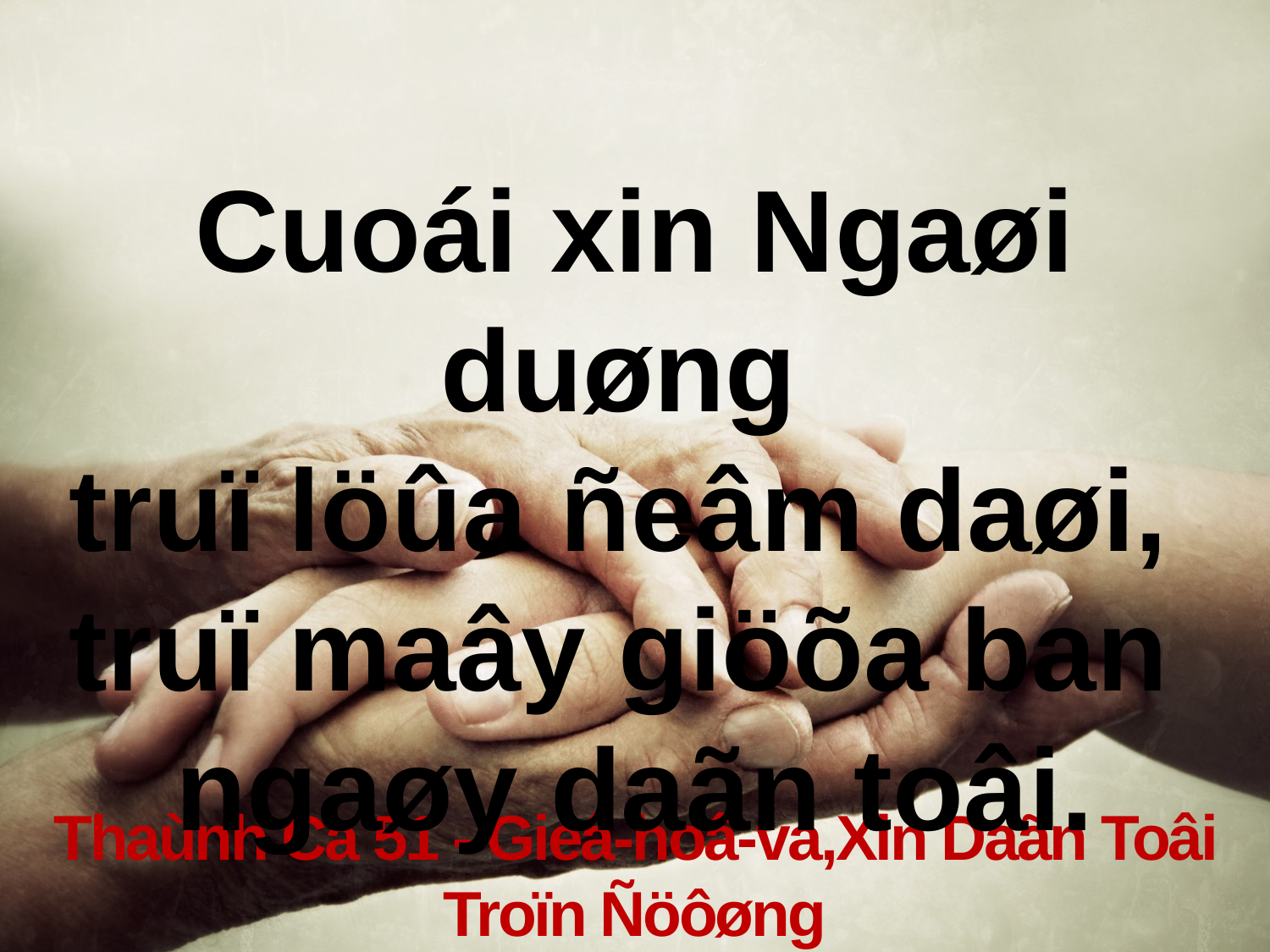

Cuoái xin Ngaøi duøng
truï löûa ñeâm daøi,
truï maây giöõa ban
ngaøy daãn toâi.
Thaùnh Ca 51 - Gieâ-hoâ-va,Xin Daãn Toâi Troïn Ñöôøng